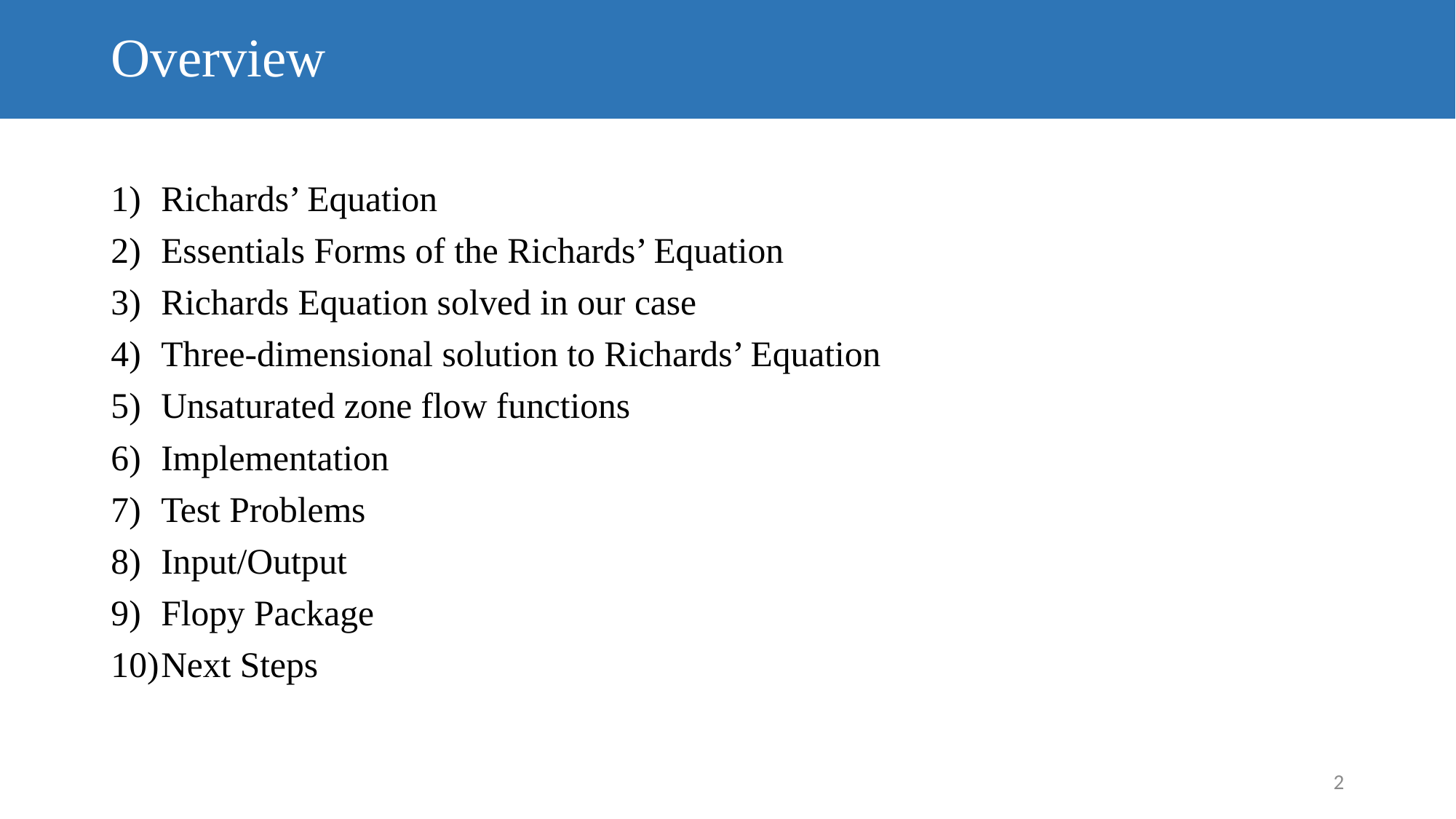

# Overview
Richards’ Equation
Essentials Forms of the Richards’ Equation
Richards Equation solved in our case
Three-dimensional solution to Richards’ Equation
Unsaturated zone flow functions
Implementation
Test Problems
Input/Output
Flopy Package
Next Steps
2